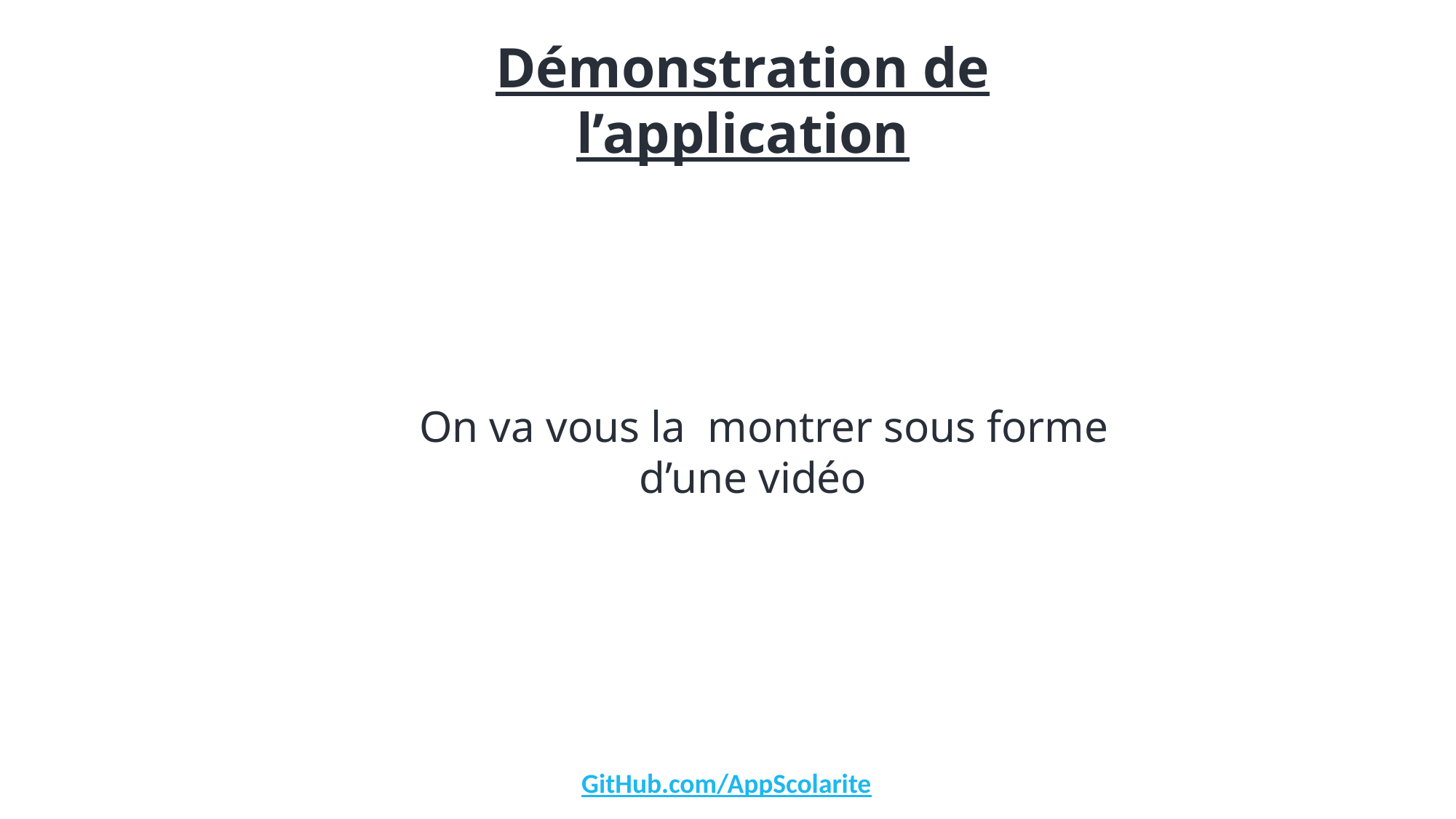

Démonstration de l’application
On va vous la  montrer sous forme d’une vidéo
GitHub.com/AppScolarite